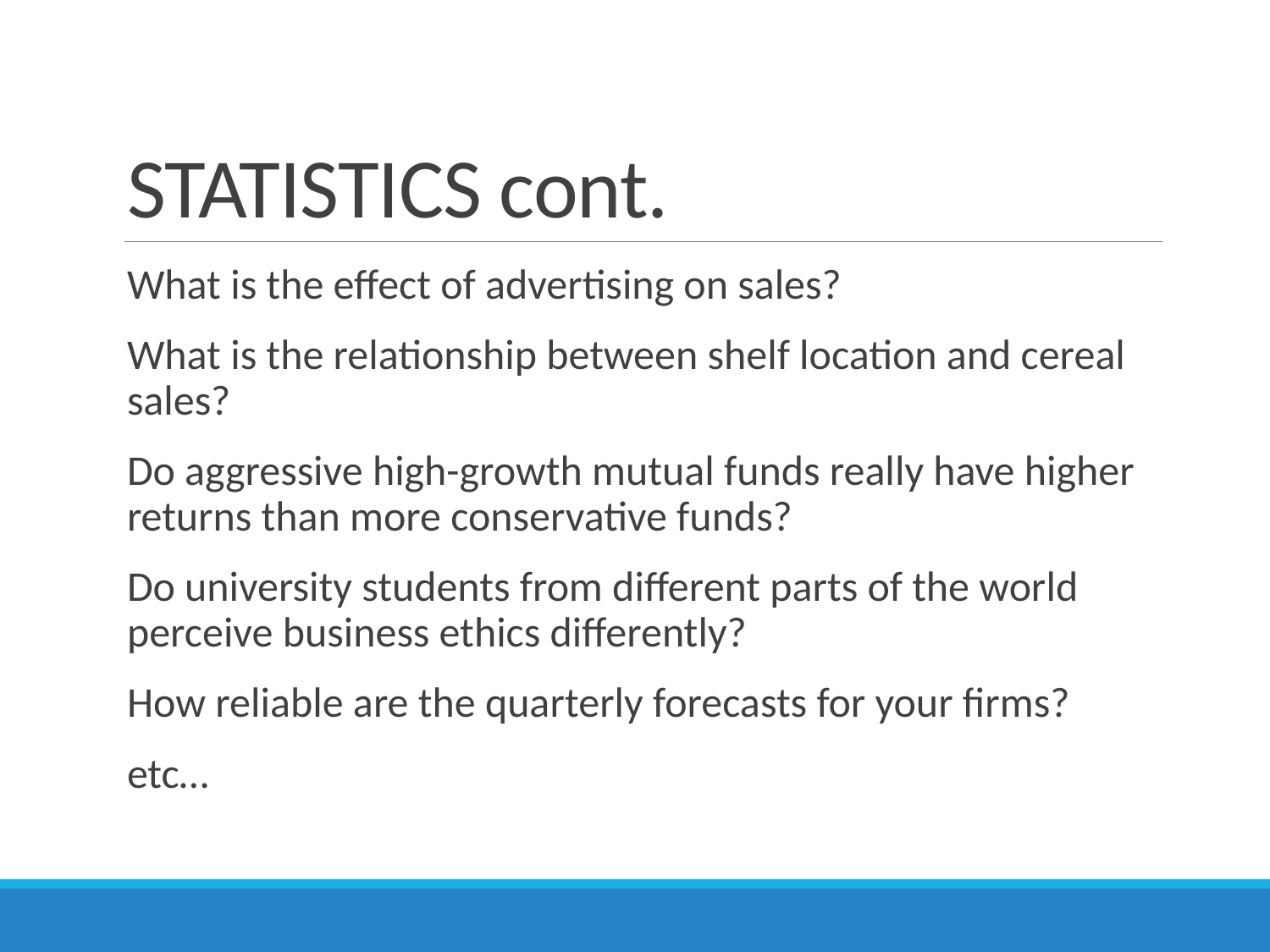

# STATISTICS cont.
What is the effect of advertising on sales?
What is the relationship between shelf location and cereal sales?
Do aggressive high-growth mutual funds really have higher returns than more conservative funds?
Do university students from different parts of the world perceive business ethics differently?
How reliable are the quarterly forecasts for your firms?
etc…